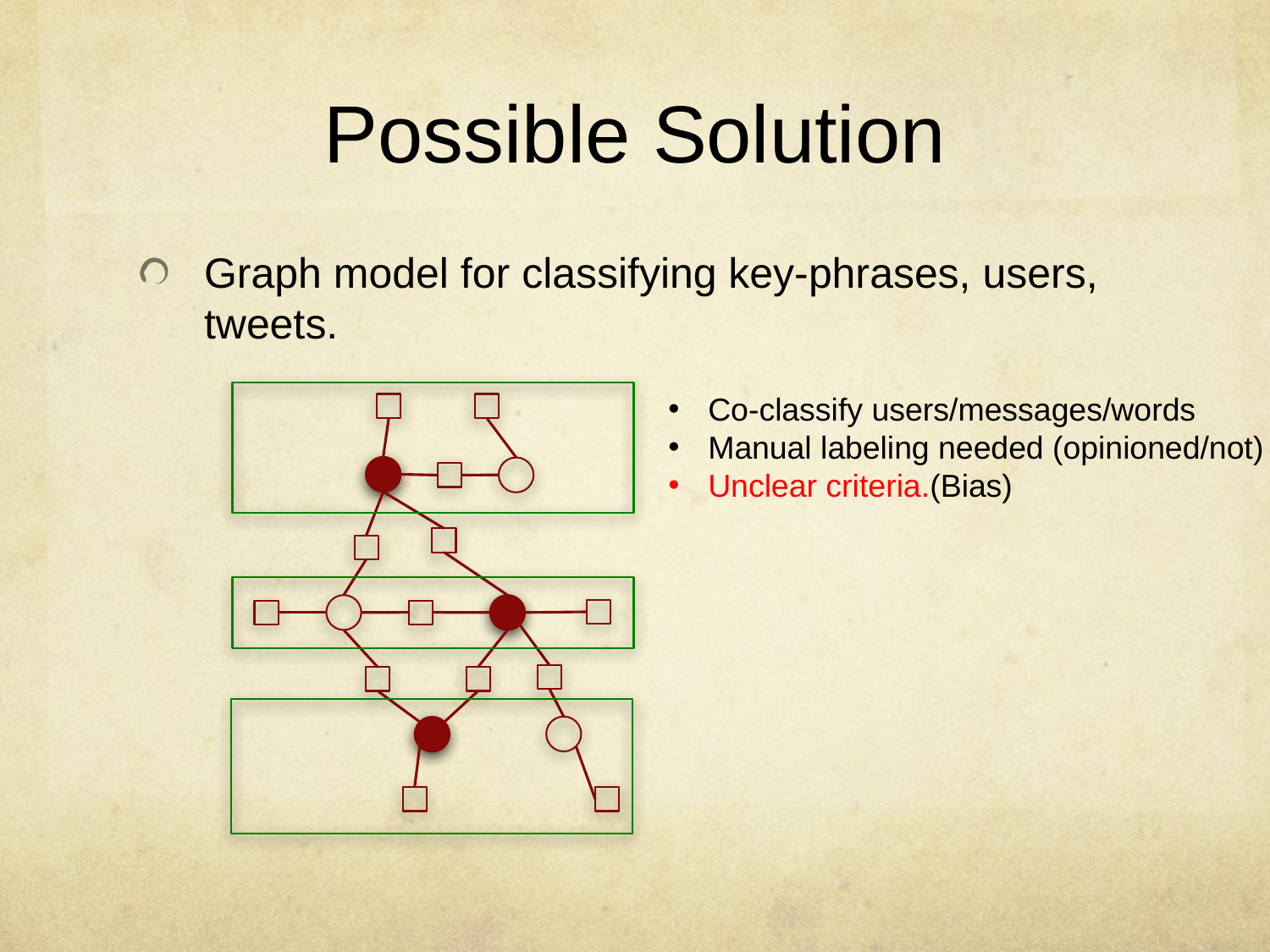

# Possible Solution
Graph model for classifying key-phrases, users, tweets.

Co-classify users/messages/words
Manual labeling needed (opinioned/not)
Unclear criteria.(Bias)